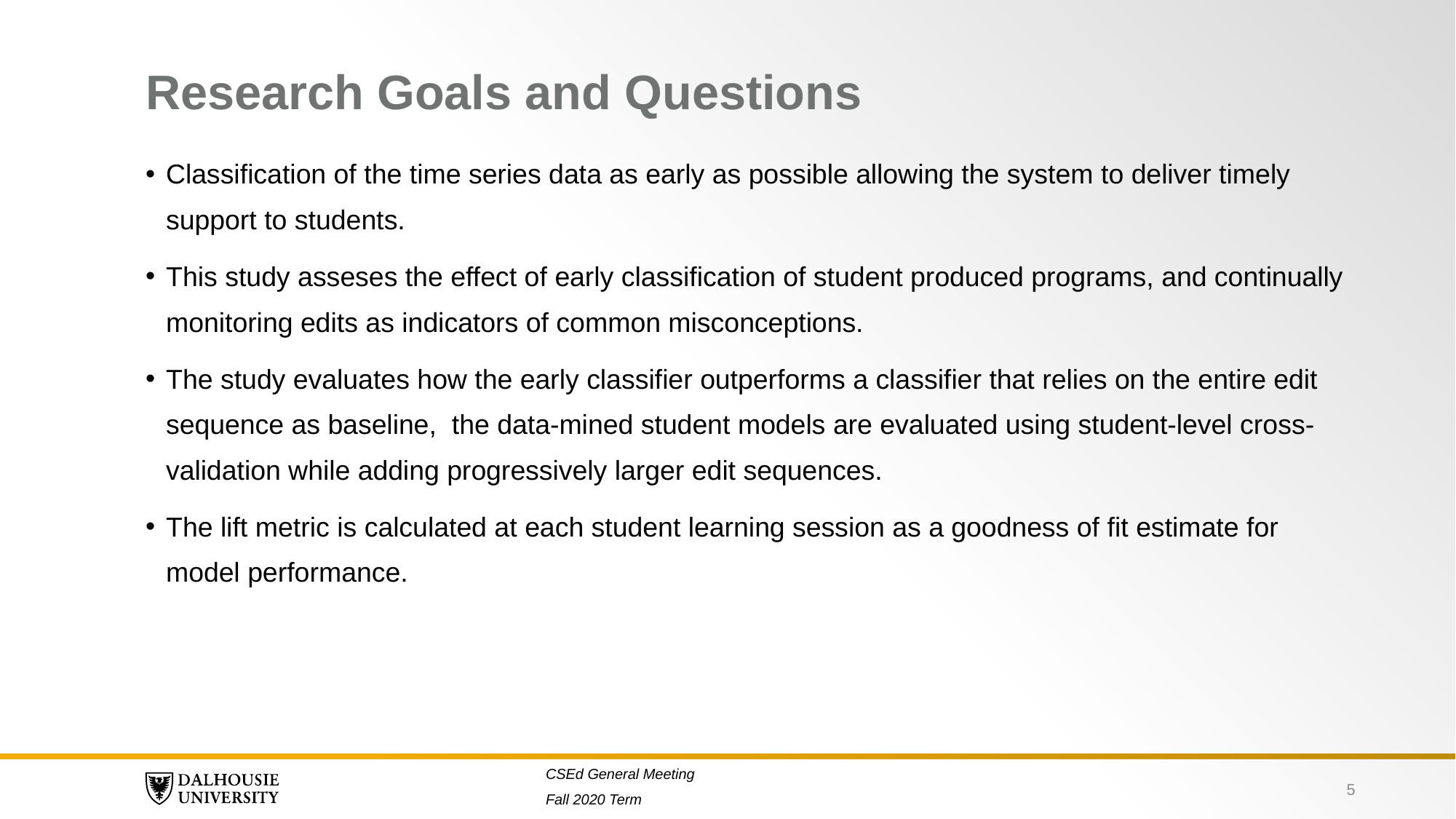

# Research Goals and Questions
Classification of the time series data as early as possible allowing the system to deliver timely support to students.
This study asseses the effect of early classification of student produced programs, and continually monitoring edits as indicators of common misconceptions.
The study evaluates how the early classifier outperforms a classifier that relies on the entire edit sequence as baseline,  the data-mined student models are evaluated using student-level cross-validation while adding progressively larger edit sequences.
The lift metric is calculated at each student learning session as a goodness of fit estimate for model performance.

5
CSEd General Meeting
Fall 2020 Term